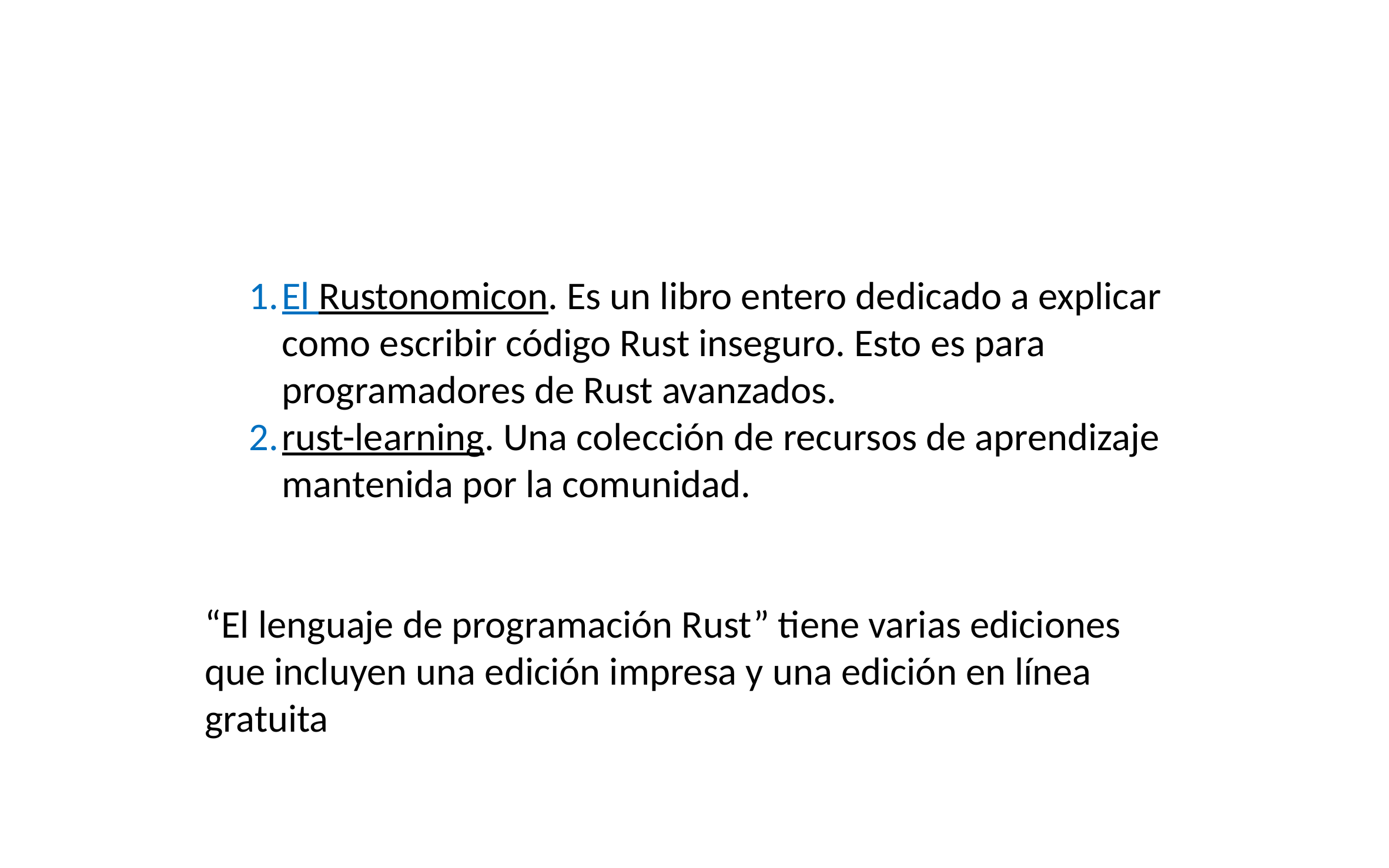

El Rustonomicon. Es un libro entero dedicado a explicar como escribir código Rust inseguro. Esto es para programadores de Rust avanzados.
rust-learning. Una colección de recursos de aprendizaje mantenida por la comunidad.

“El lenguaje de programación Rust” tiene varias ediciones que incluyen una edición impresa y una edición en línea gratuita